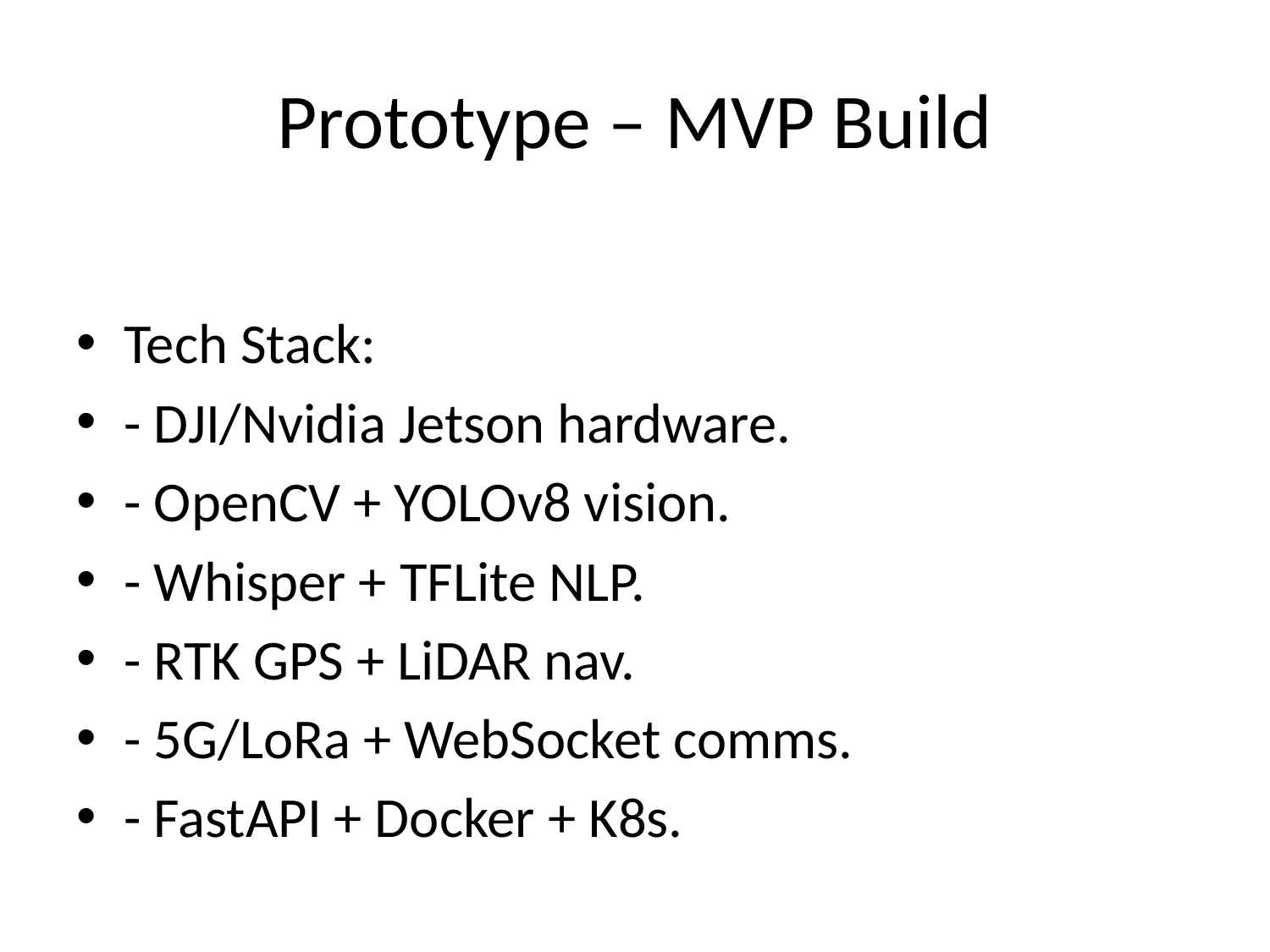

# Prototype – MVP Build

Tech Stack:
- DJI/Nvidia Jetson hardware.
- OpenCV + YOLOv8 vision.
- Whisper + TFLite NLP.
- RTK GPS + LiDAR nav.
- 5G/LoRa + WebSocket comms.
- FastAPI + Docker + K8s.

Use Case:
1. Scan field or dump zone.
2. Detect issues (crop/waste).
3. Auto-suggest optimized actions.